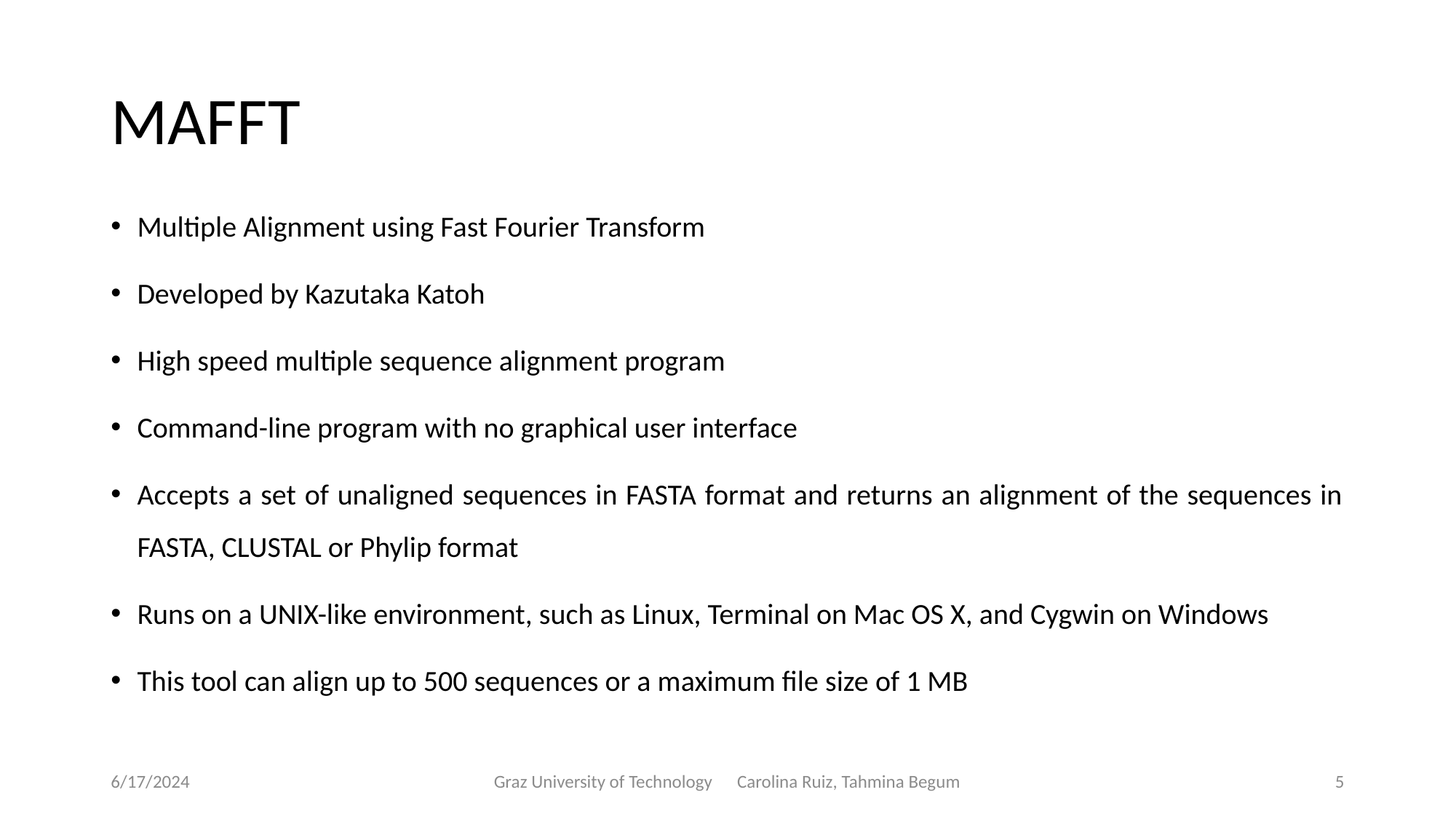

# MAFFT
Multiple Alignment using Fast Fourier Transform
Developed by Kazutaka Katoh
High speed multiple sequence alignment program
Command-line program with no graphical user interface
Accepts a set of unaligned sequences in FASTA format and returns an alignment of the sequences in FASTA, CLUSTAL or Phylip format
Runs on a UNIX-like environment, such as Linux, Terminal on Mac OS X, and Cygwin on Windows
This tool can align up to 500 sequences or a maximum file size of 1 MB

6/17/2024
Graz University of Technology      Carolina Ruiz, Tahmina Begum
5